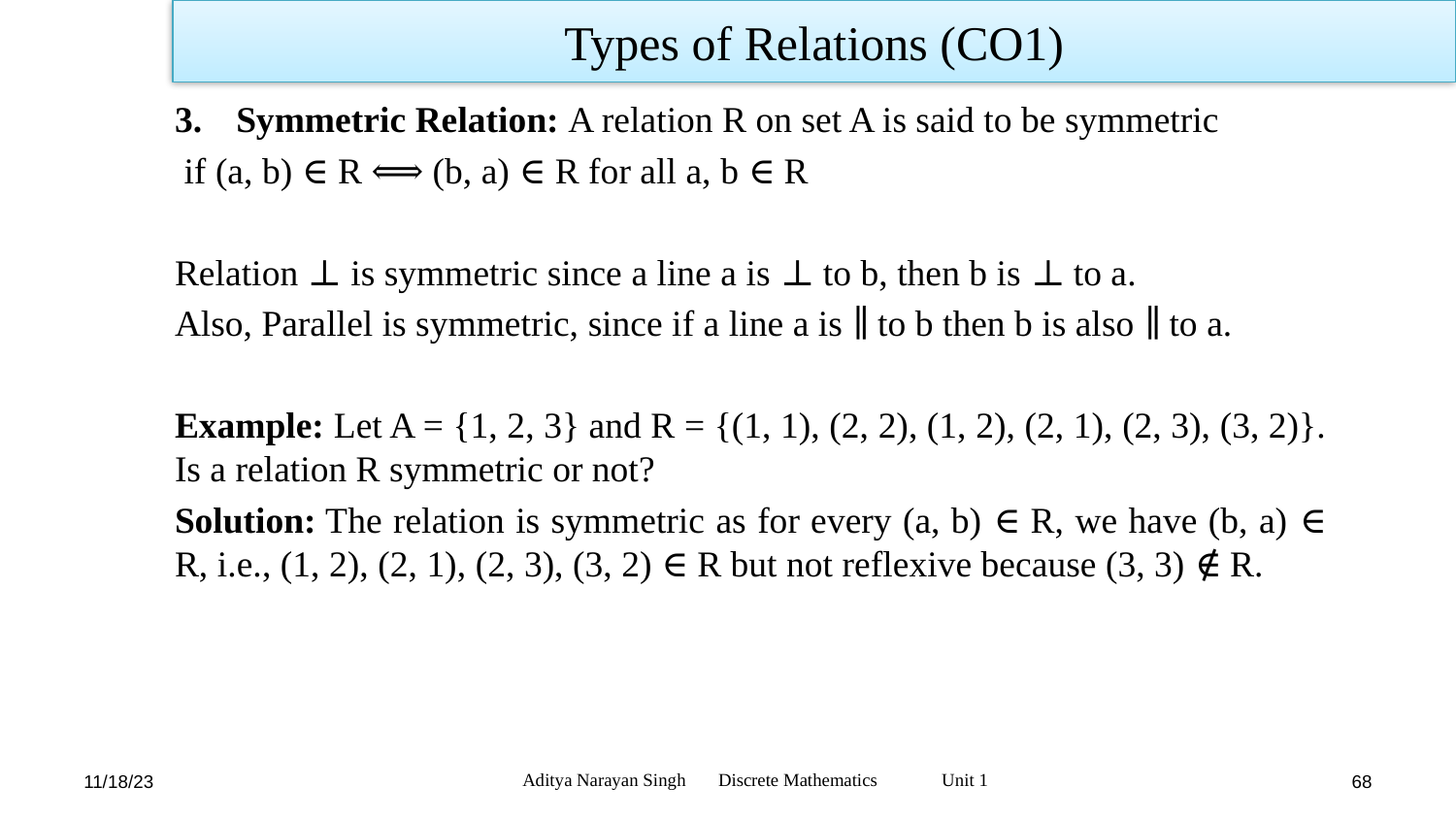

Types of Relations (CO1)
Symmetric Relation: A relation R on set A is said to be symmetric
 if (a, b) ∈ R ⟺ (b, a) ∈ R for all a, b ∈ R

Relation ⊥ is symmetric since a line a is ⊥ to b, then b is ⊥ to a.
Also, Parallel is symmetric, since if a line a is ∥ to b then b is also ∥ to a.

Example: Let A = {1, 2, 3} and R = {(1, 1), (2, 2), (1, 2), (2, 1), (2, 3), (3, 2)}. Is a relation R symmetric or not?
Solution: The relation is symmetric as for every (a, b) ∈ R, we have (b, a) ∈ R, i.e., (1, 2), (2, 1), (2, 3), (3, 2) ∈ R but not reflexive because (3, 3) ∉ R.

Aditya Narayan Singh       Discrete Mathematics              Unit 1
11/18/23
68